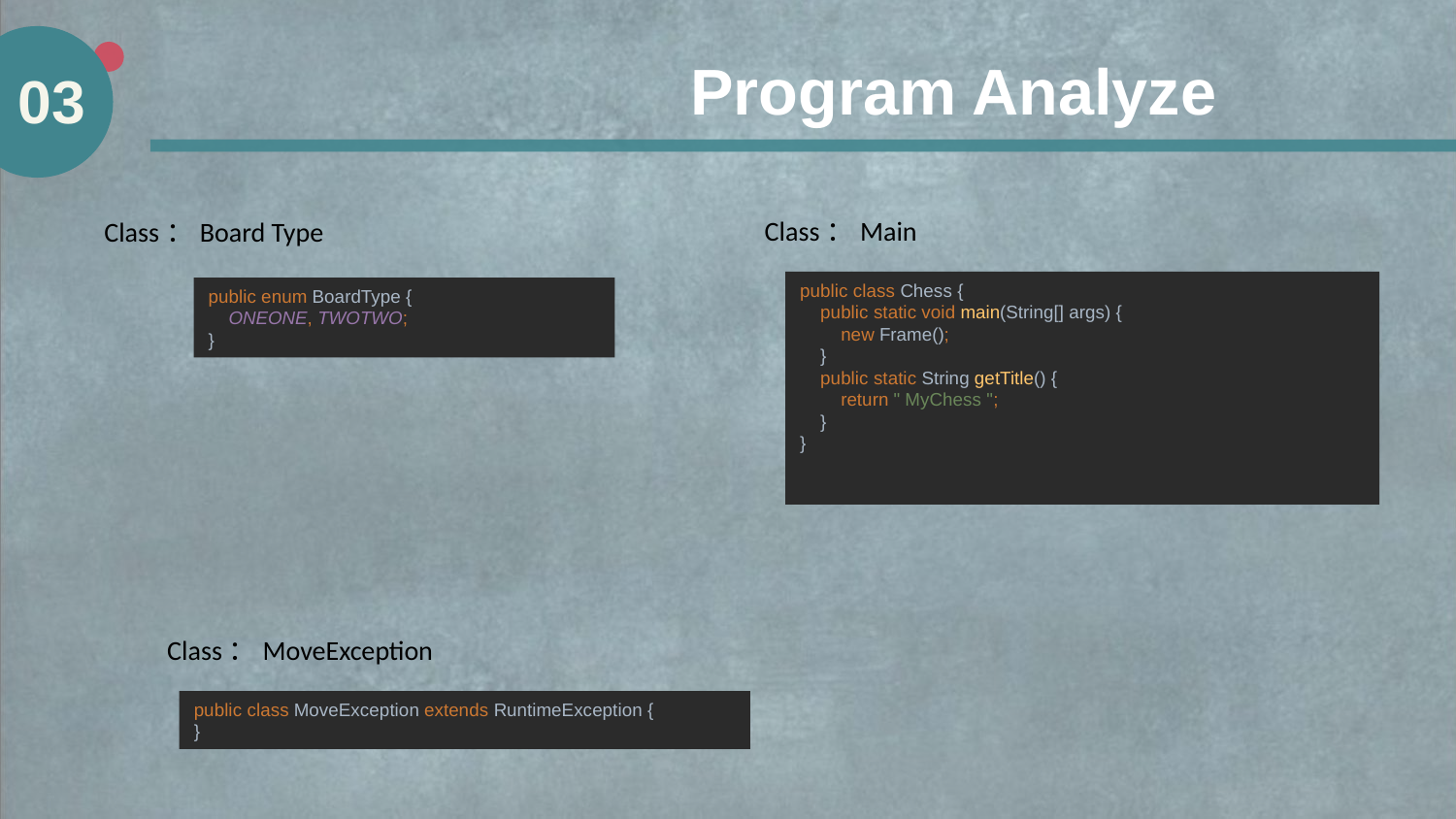

Program Analyze
03
Class：Main
Class：Board Type
public class Chess {
    public static void main(String[] args) {
        new Frame();
    }
    public static String getTitle() {
        return " MyChess ";
    }
}
public enum BoardType {
    ONEONE, TWOTWO;
}
Class：MoveException
public class MoveException extends RuntimeException {
}